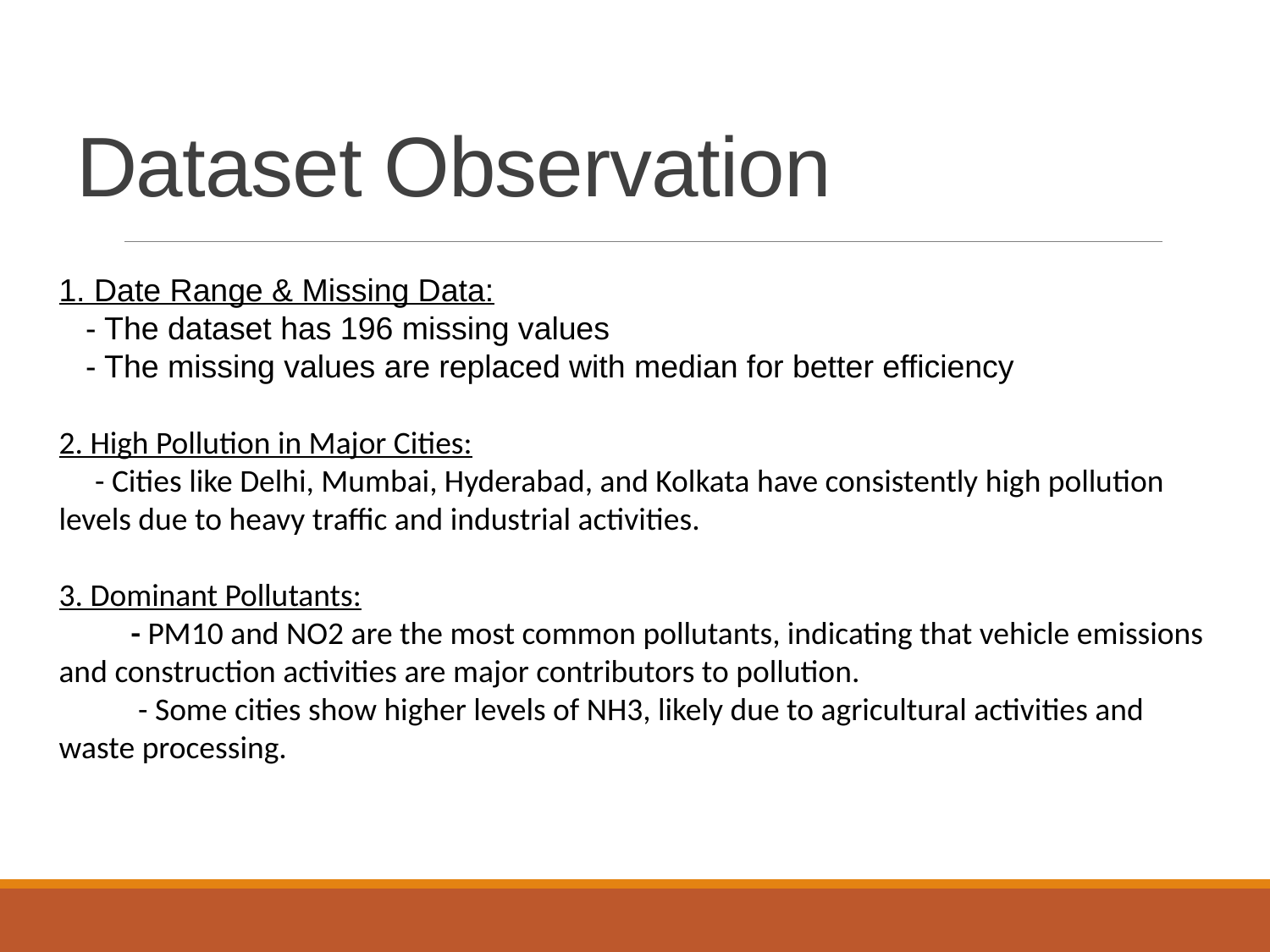

# Dataset Observation
1. Date Range & Missing Data:
   - The dataset has 196 missing values
   - The missing values are replaced with median for better efficiency

2. High Pollution in Major Cities:
     - Cities like Delhi, Mumbai, Hyderabad, and Kolkata have consistently high pollution levels due to heavy traffic and industrial activities.

3. Dominant Pollutants:
          - PM10 and NO2 are the most common pollutants, indicating that vehicle emissions and construction activities are major contributors to pollution.
           - Some cities show higher levels of NH3, likely due to agricultural activities and waste processing.